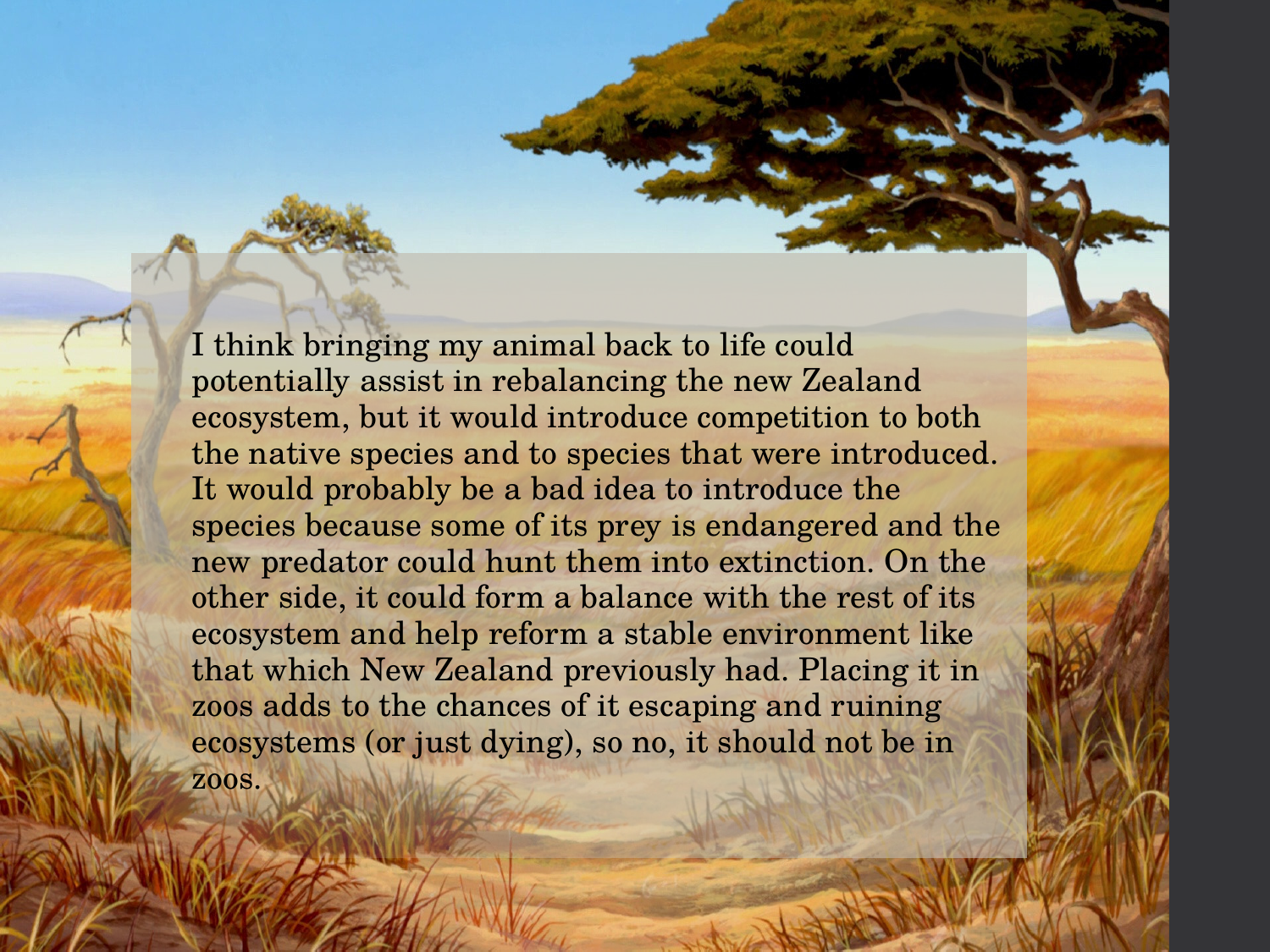

I think bringing my animal back to life could potentially assist in rebalancing the new Zealand ecosystem, but it would introduce competition to both the native species and to species that were introduced. It would probably be a bad idea to introduce the species because some of its prey is endangered and the new predator could hunt them into extinction. On the other side, it could form a balance with the rest of its ecosystem and help reform a stable environment like that which New Zealand previously had. Placing it in zoos adds to the chances of it escaping and ruining ecosystems (or just dying), so no, it should not be in zoos.